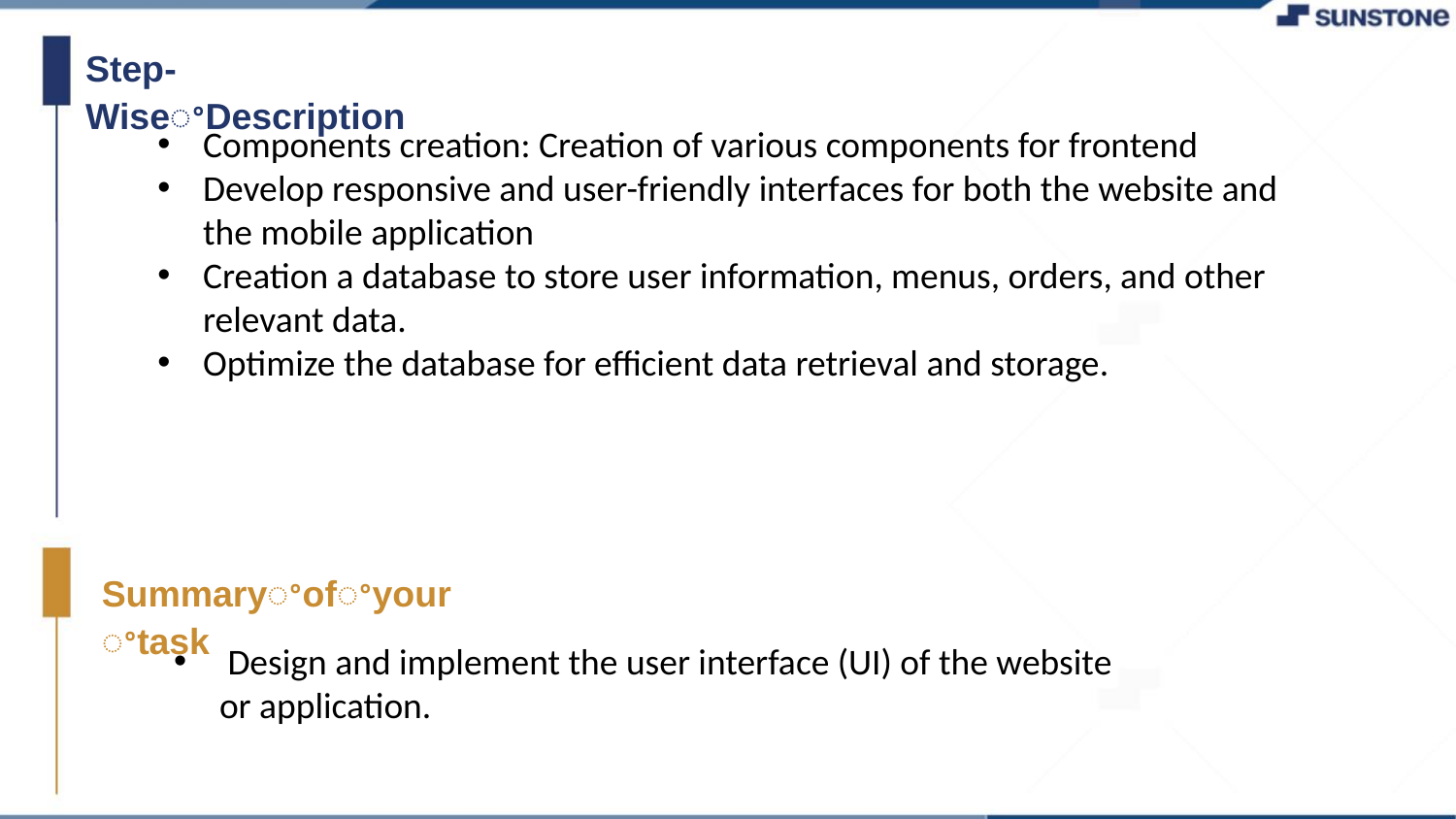

Step-WiseꢀDescription
Components creation: Creation of various components for frontend
Develop responsive and user-friendly interfaces for both the website and the mobile application
Creation a database to store user information, menus, orders, and other relevant data.
Optimize the database for efficient data retrieval and storage.
Summaryꢀofꢀyourꢀtask
 Design and implement the user interface (UI) of the website or application.